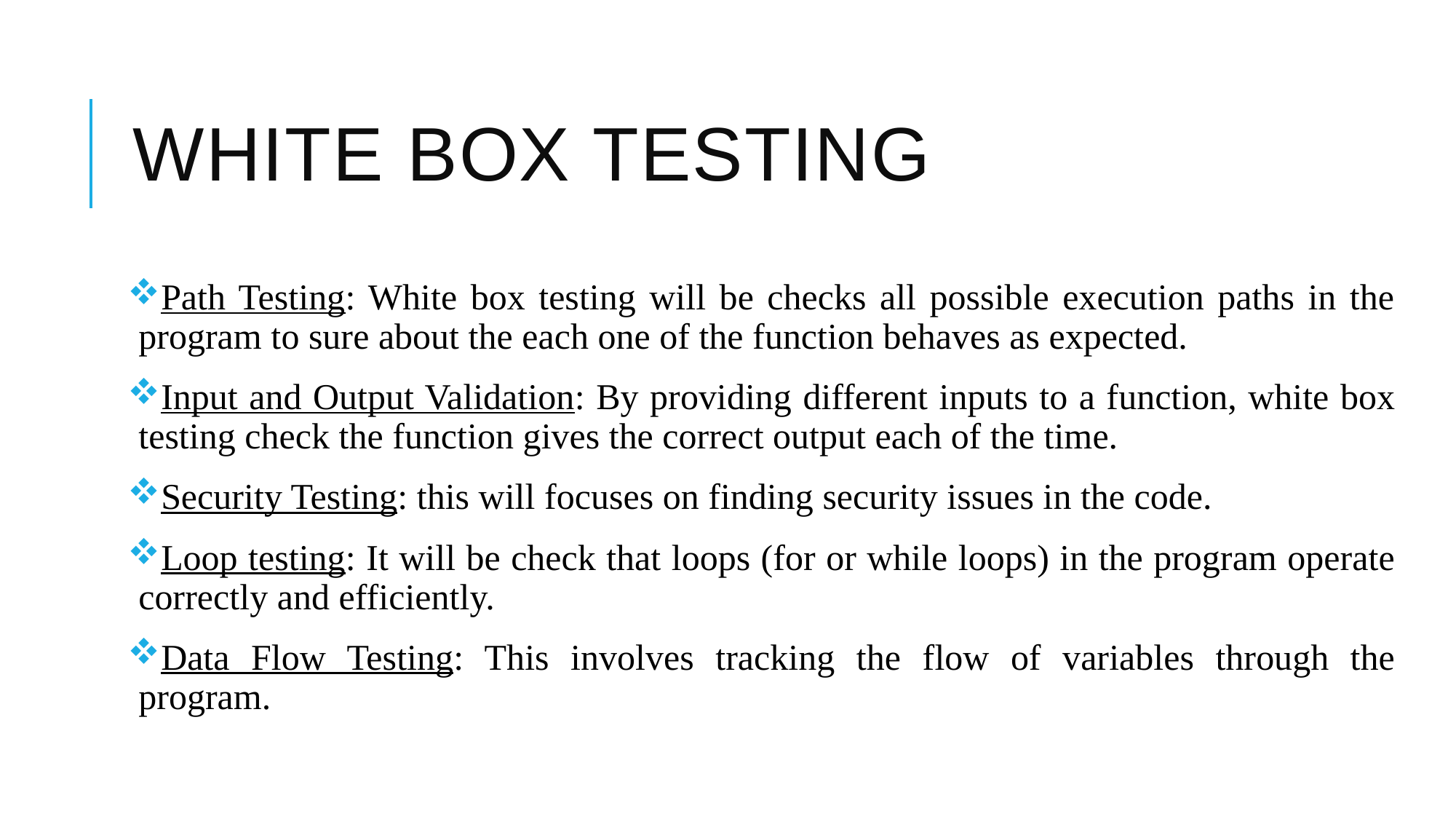

# White Box Testing
Path Testing: White box testing will be checks all possible execution paths in the program to sure about the each one of the function behaves as expected.
Input and Output Validation: By providing different inputs to a function, white box testing check the function gives the correct output each of the time.
Security Testing: this will focuses on finding security issues in the code.
Loop testing: It will be check that loops (for or while loops) in the program operate correctly and efficiently.
Data Flow Testing: This involves tracking the flow of variables through the program.